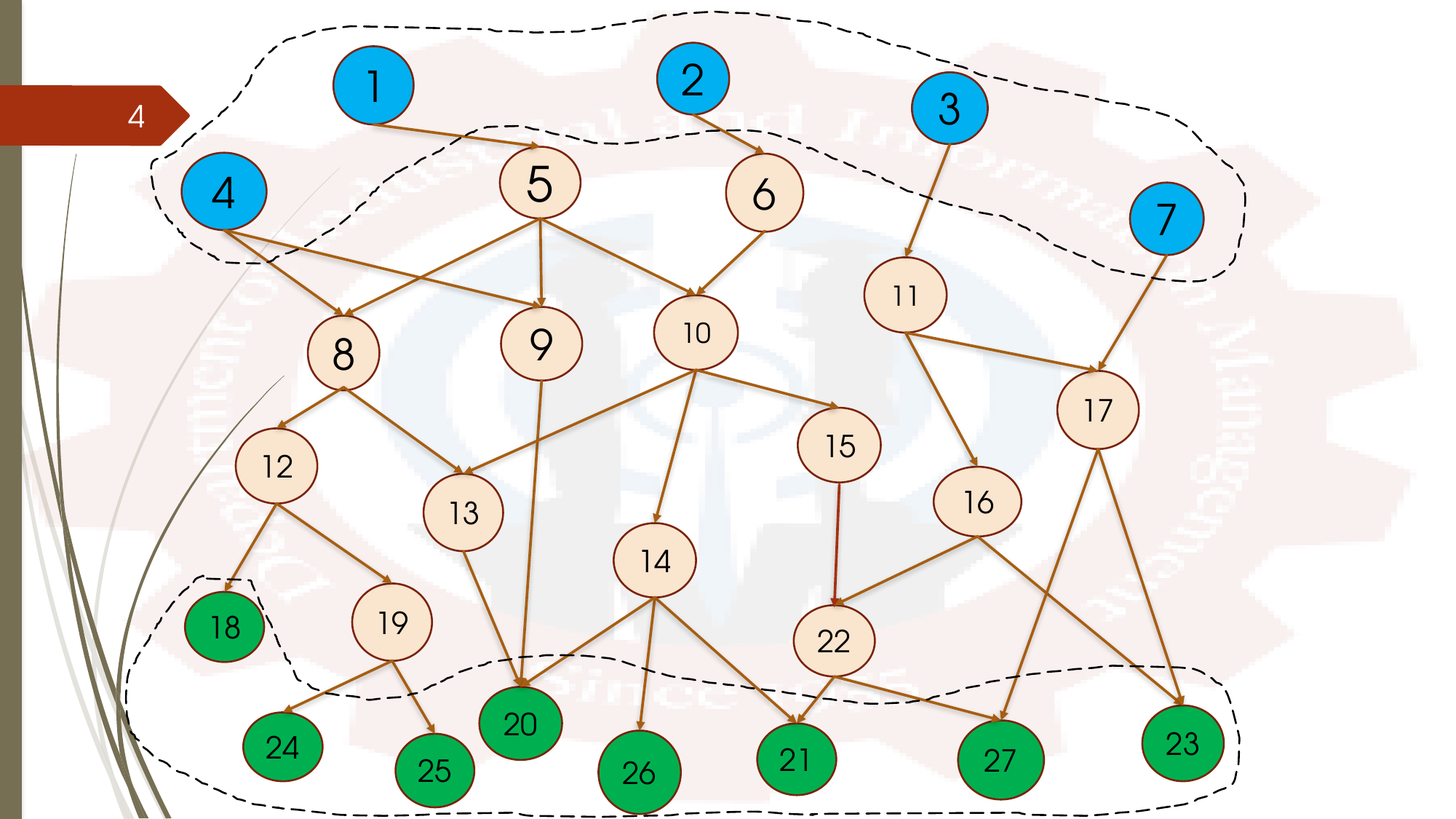

2
1
3
4
5
4
6
7
11
10
9
8
17
15
12
16
13
14

19
18
22
20
23
24
27
21
26
25